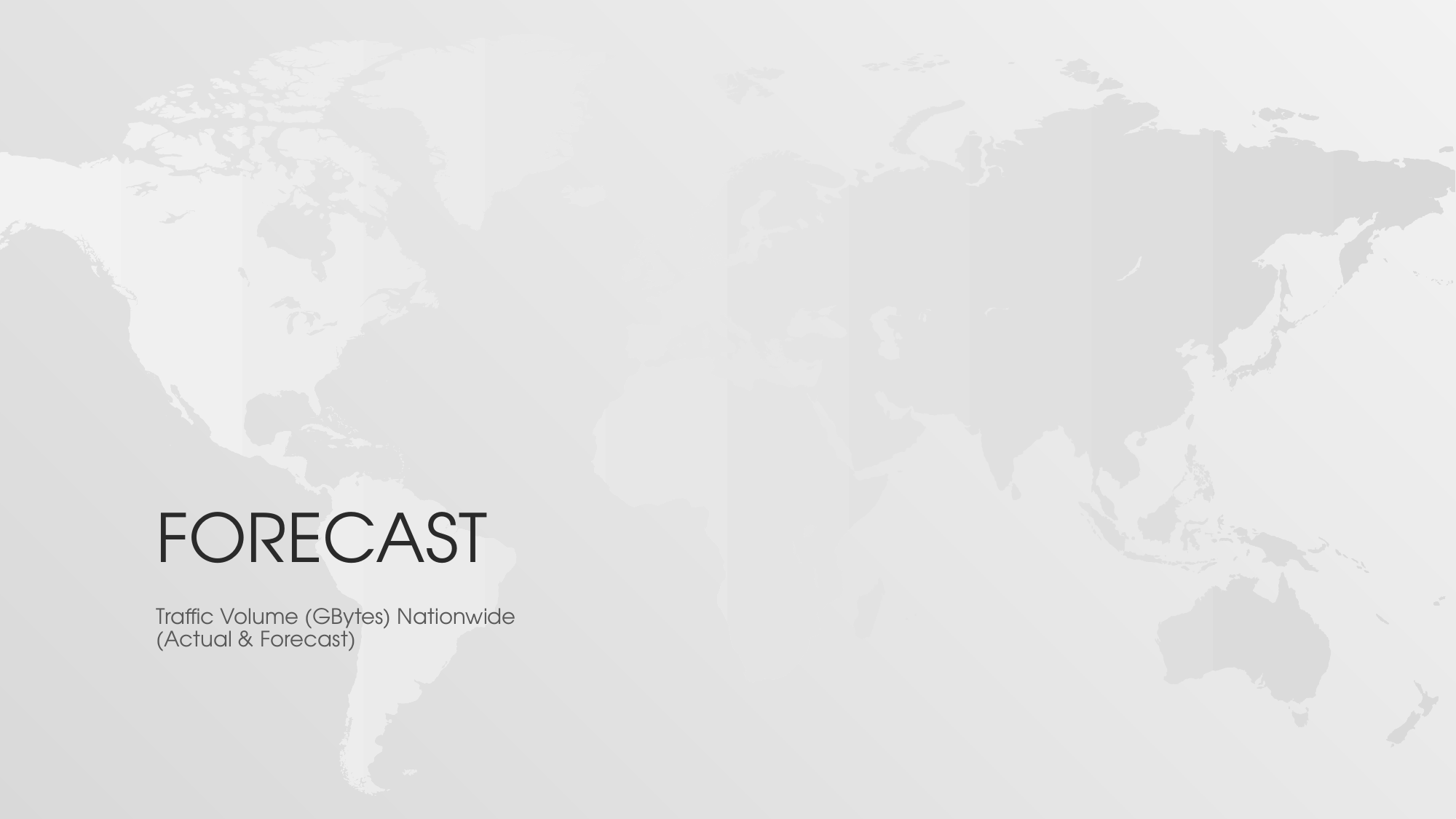

# Forecast
Traffic Volume (GBytes) Nationwide
(Actual & Forecast)